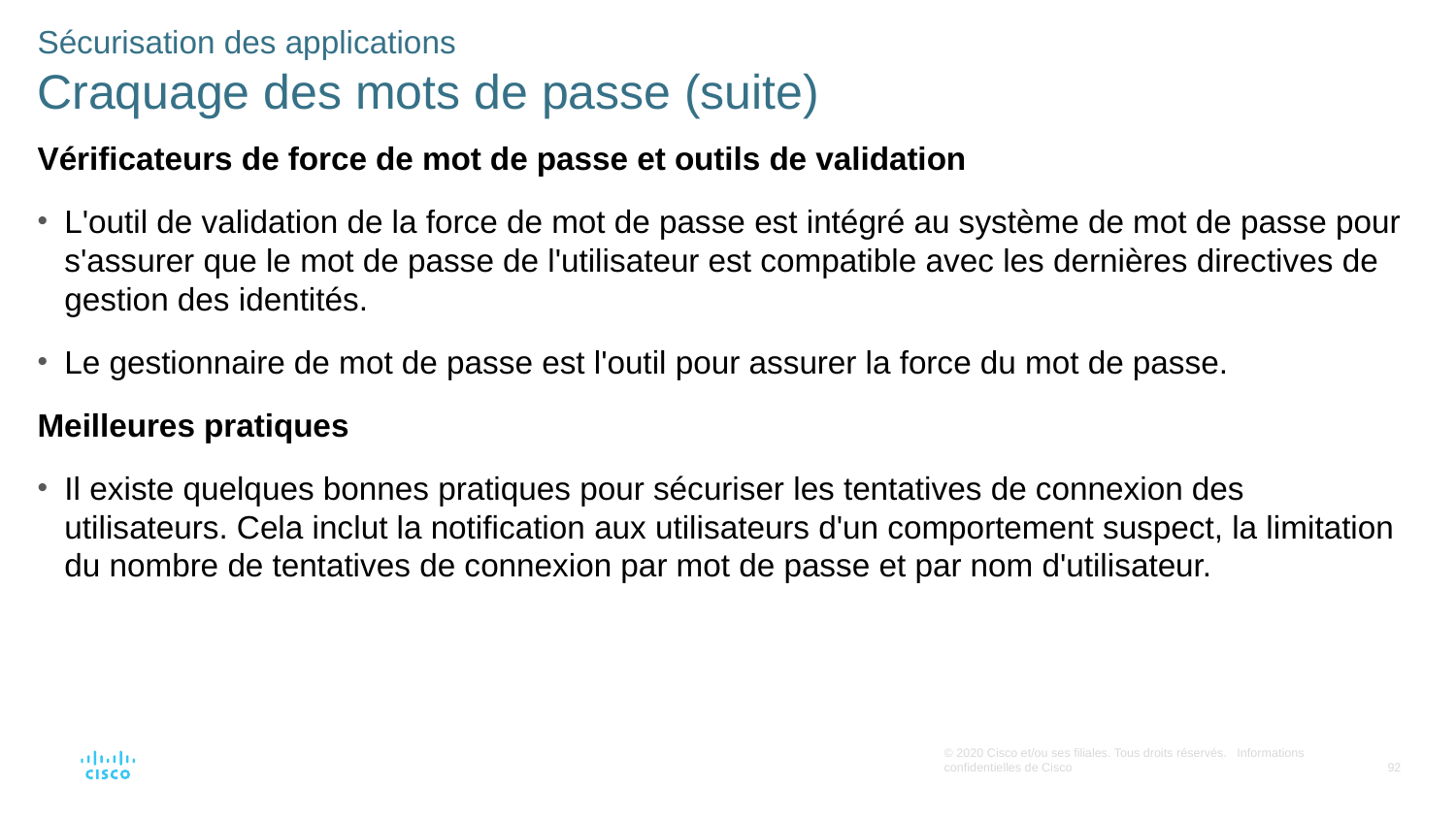

Sécurisation des applications
Craquage des mots de passe (suite)
Vérificateurs de force de mot de passe et outils de validation
L'outil de validation de la force de mot de passe est intégré au système de mot de passe pour s'assurer que le mot de passe de l'utilisateur est compatible avec les dernières directives de gestion des identités.
Le gestionnaire de mot de passe est l'outil pour assurer la force du mot de passe.
Meilleures pratiques
Il existe quelques bonnes pratiques pour sécuriser les tentatives de connexion des utilisateurs. Cela inclut la notification aux utilisateurs d'un comportement suspect, la limitation du nombre de tentatives de connexion par mot de passe et par nom d'utilisateur.